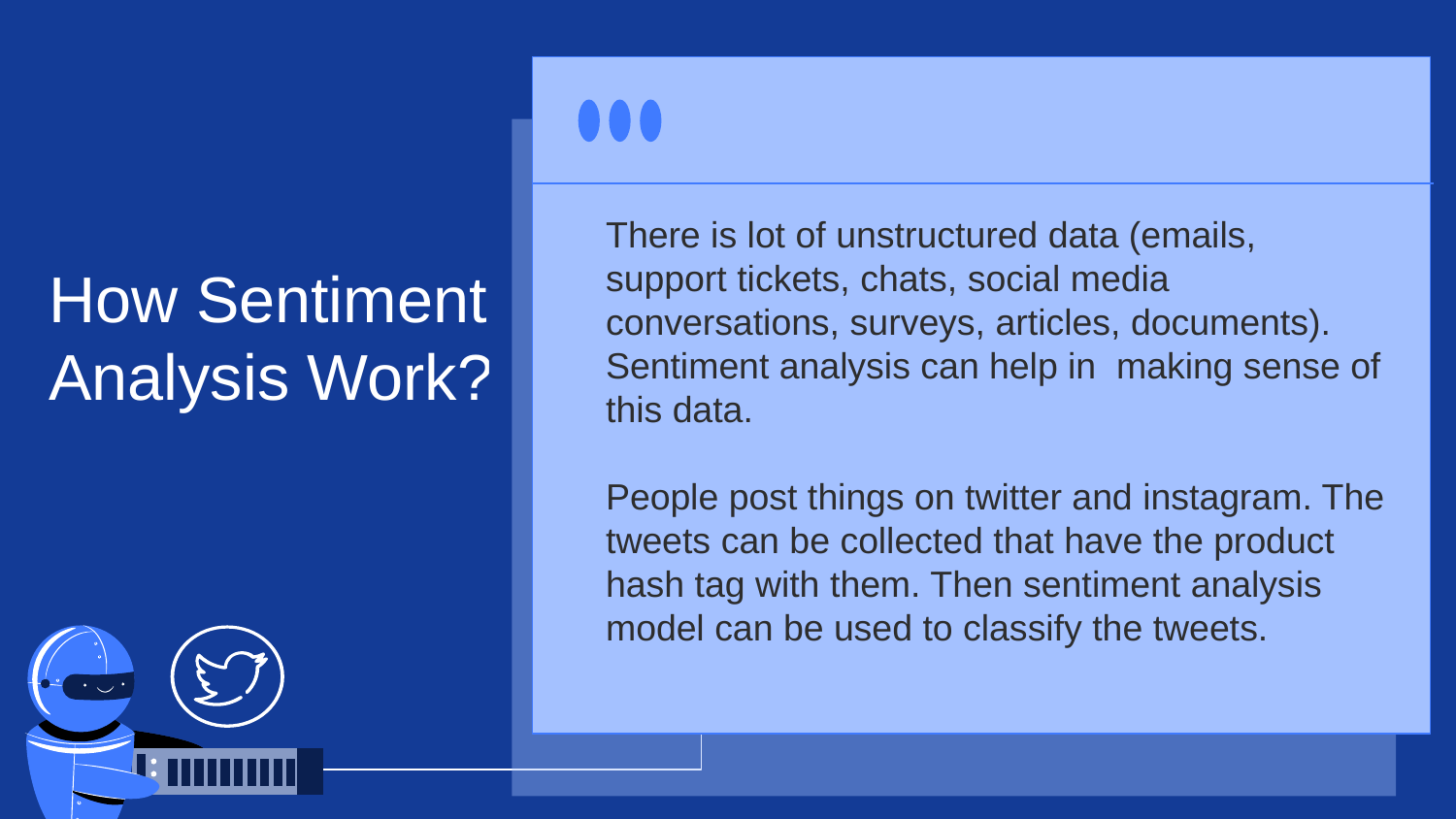

# How Sentiment Analysis Work?
There is lot of unstructured data (emails, support tickets, chats, social media conversations, surveys, articles, documents). Sentiment analysis can help in  making sense of this data.
People post things on twitter and instagram. The tweets can be collected that have the product hash tag with them. Then sentiment analysis model can be used to classify the tweets.